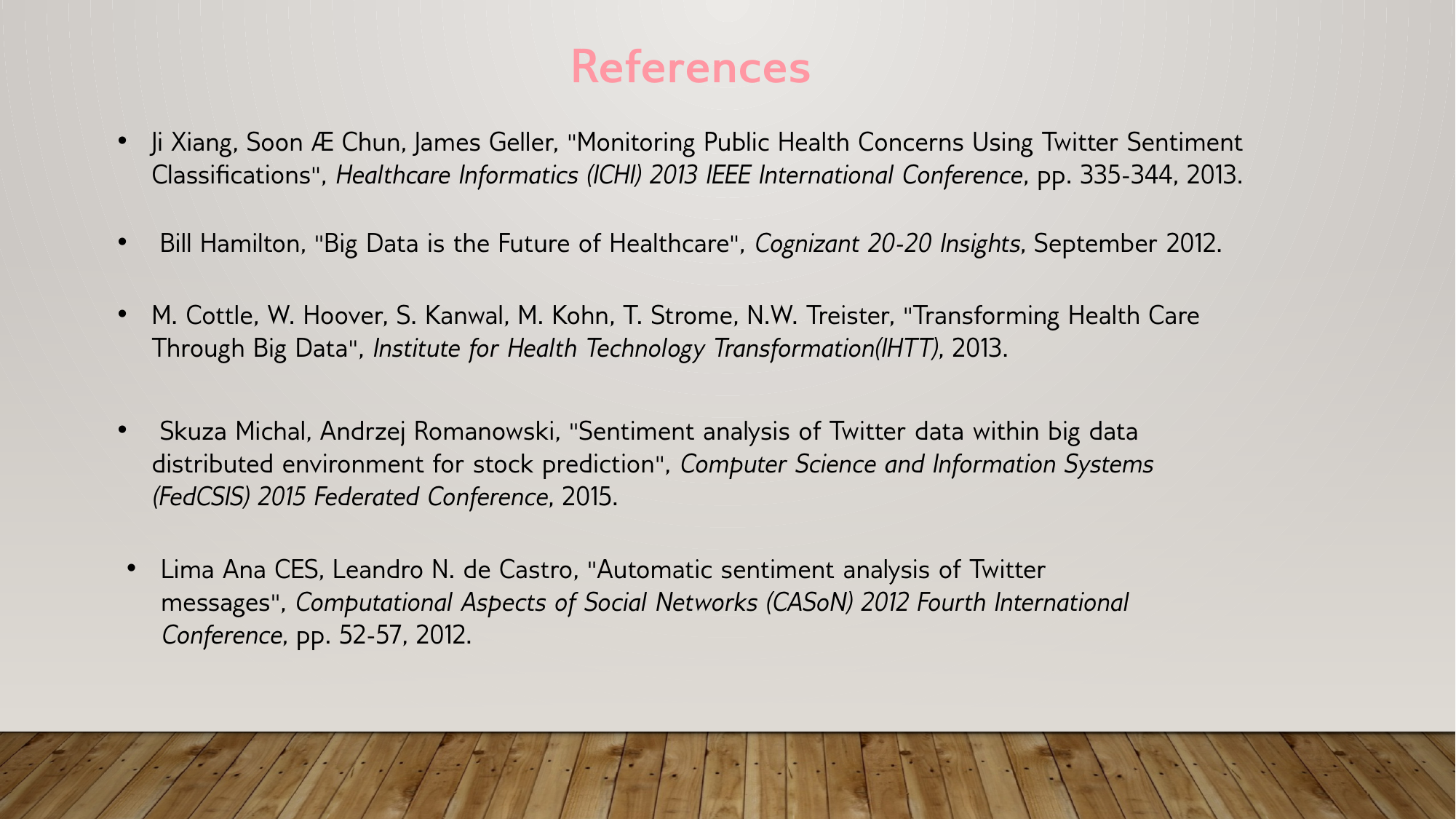

References
Ji Xiang, Soon Ae Chun, James Geller, "Monitoring Public Health Concerns Using Twitter Sentiment Classifications", Healthcare Informatics (ICHI) 2013 IEEE International Conference, pp. 335-344, 2013.
 Bill Hamilton, "Big Data is the Future of Healthcare", Cognizant 20-20 Insights, September 2012.
M. Cottle, W. Hoover, S. Kanwal, M. Kohn, T. Strome, N.W. Treister, "Transforming Health Care Through Big Data", Institute for Health Technology Transformation(IHTT), 2013.
 Skuza Michal, Andrzej Romanowski, "Sentiment analysis of Twitter data within big data distributed environment for stock prediction", Computer Science and Information Systems (FedCSIS) 2015 Federated Conference, 2015.
Lima Ana CES, Leandro N. de Castro, "Automatic sentiment analysis of Twitter messages", Computational Aspects of Social Networks (CASoN) 2012 Fourth International Conference, pp. 52-57, 2012.